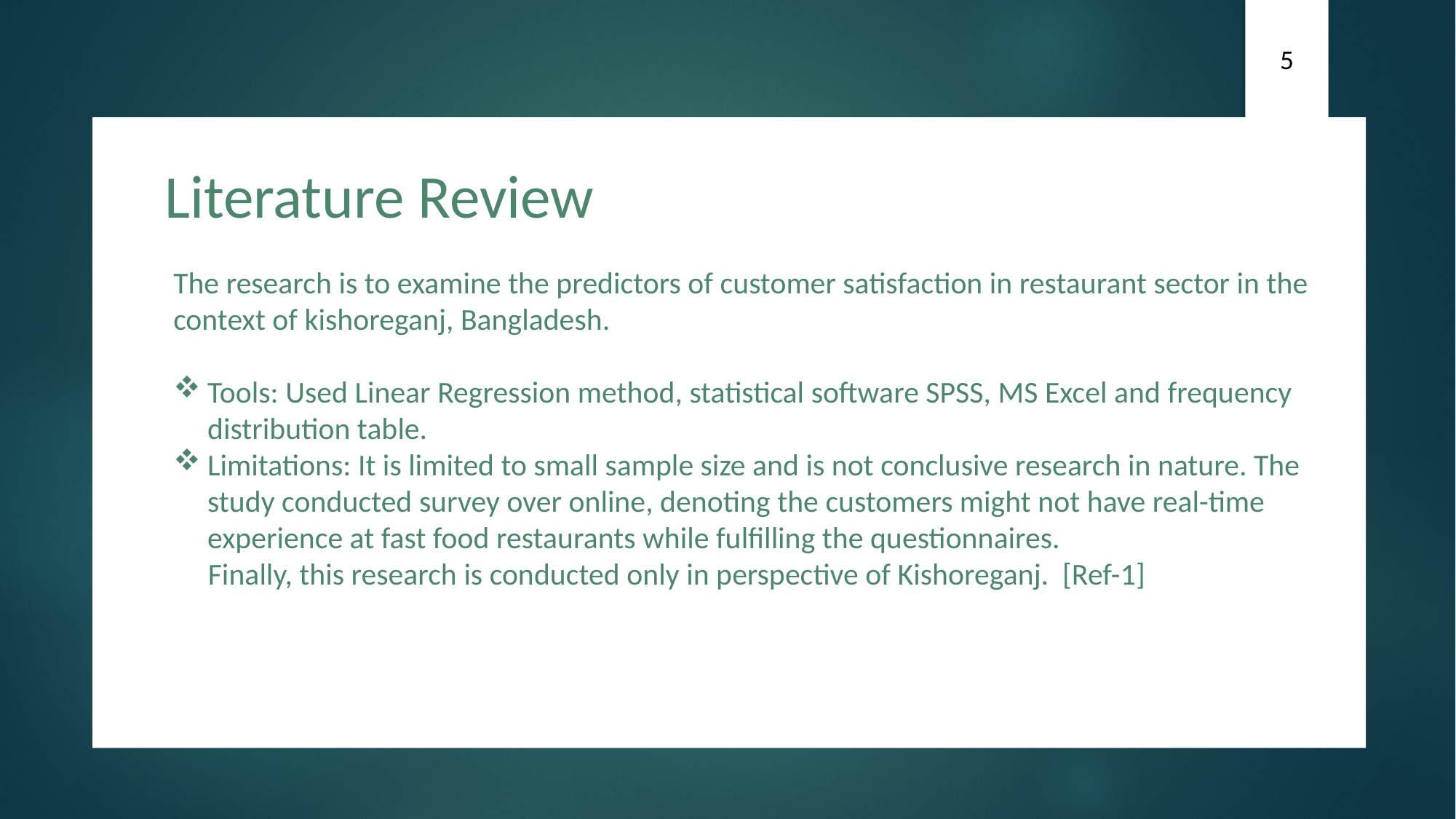

5
is study aims at identifying determinant factor related to customer satisfaction n in fast restaurant. Customer data are analyzed by using data mining method with t  o techniques such as decision tree and neural network.
Literature Review
The research is to examine the predictors of customer satisfaction in restaurant sector in the context of kishoreganj, Bangladesh.

Tools: Used Linear Regression method, statistical software SPSS, MS Excel and frequency distribution table.
Limitations: It is limited to small sample size and is not conclusive research in nature. The study conducted survey over online, denoting the customers might not have real-time experience at fast food restaurants while fulfilling the questionnaires.
     Finally, this research is conducted only in perspective of Kishoreganj.  [Ref-1]